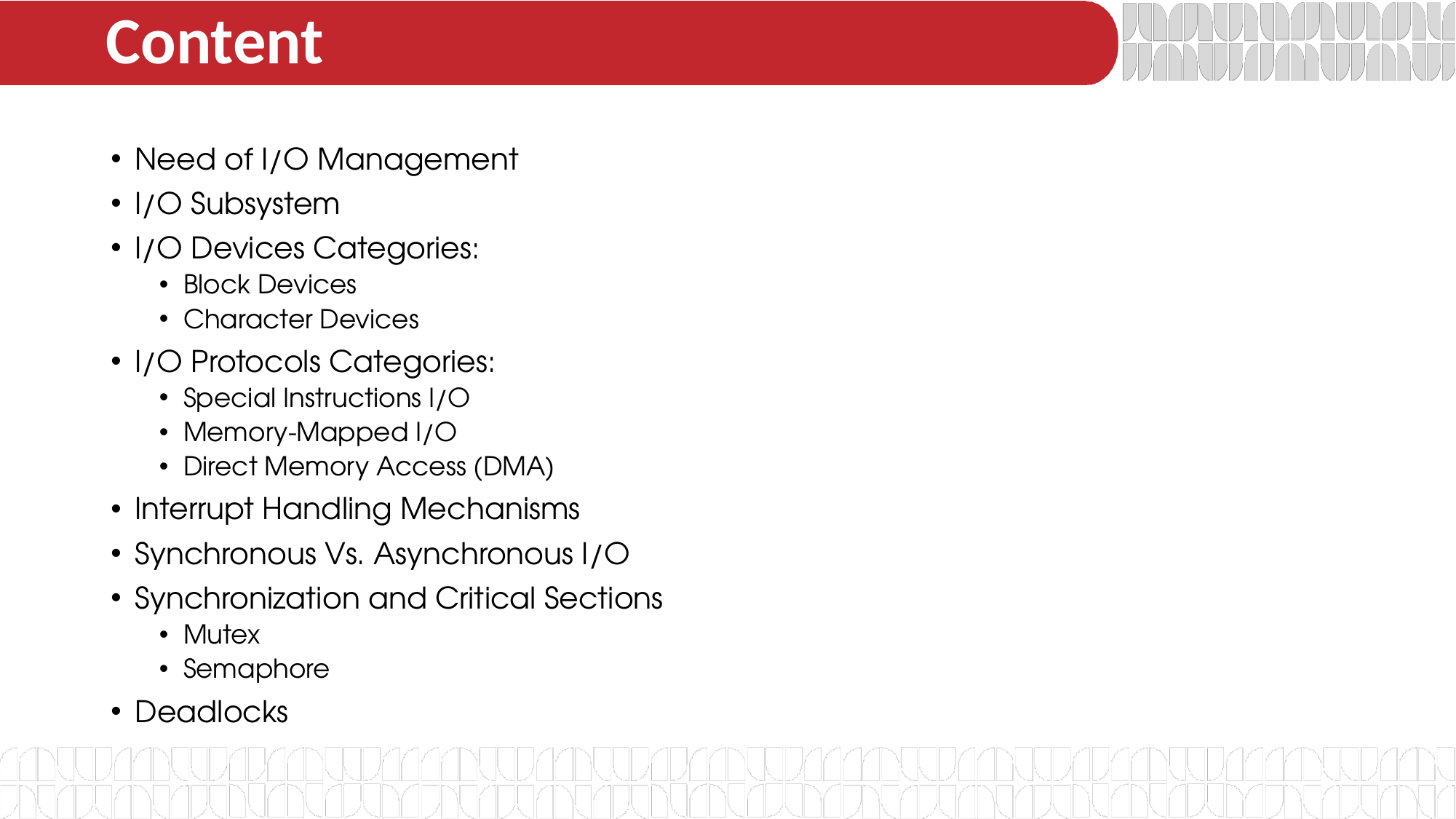

# Content
Need of I/O Management
I/O Subsystem
I/O Devices Categories:
Block Devices
Character Devices
I/O Protocols Categories:
Special Instructions I/O
Memory-Mapped I/O
Direct Memory Access (DMA)
Interrupt Handling Mechanisms
Synchronous Vs. Asynchronous I/O
Synchronization and Critical Sections
Mutex
Semaphore
Deadlocks